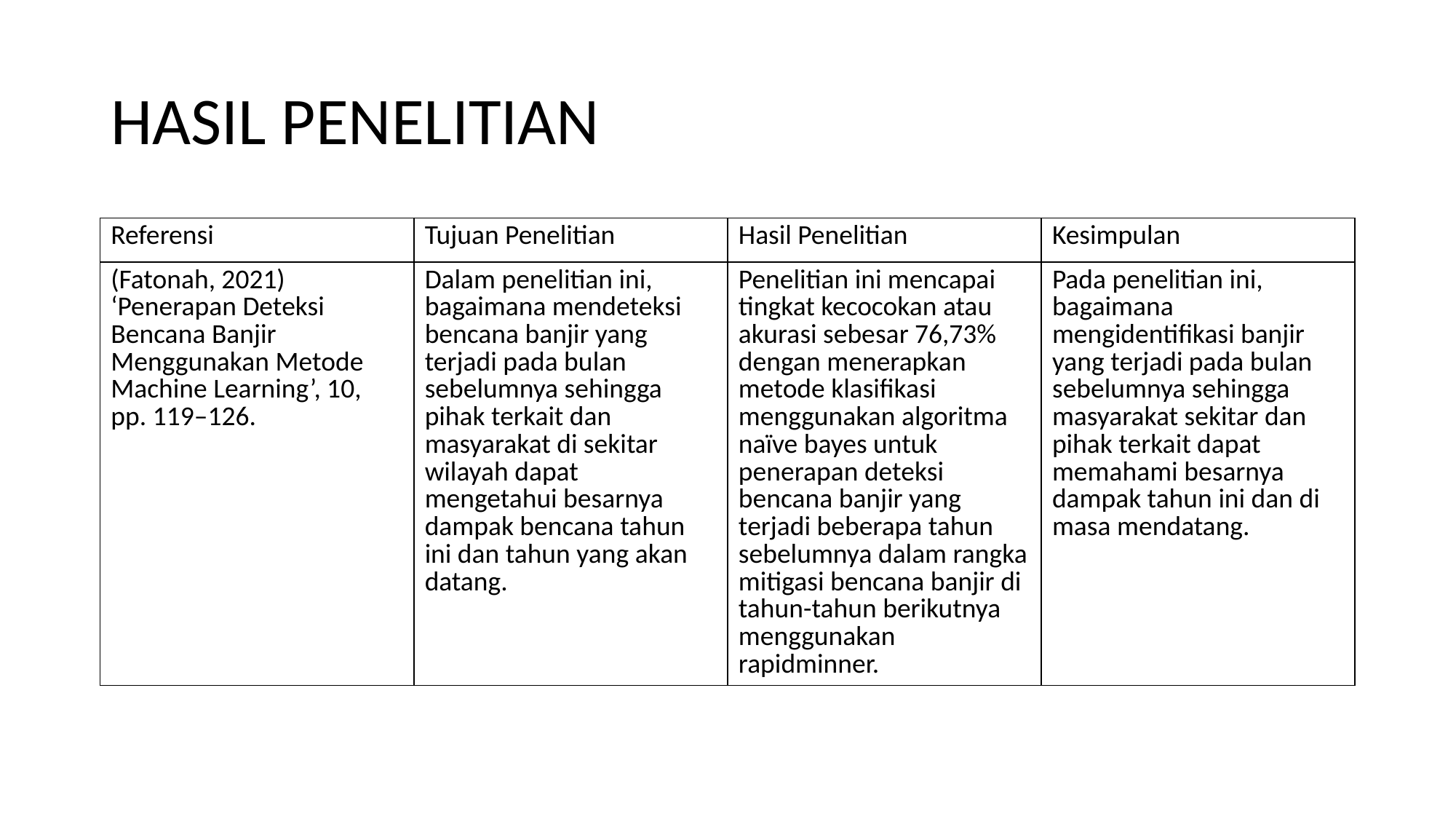

# HASIL PENELITIAN
| Referensi | Tujuan Penelitian | Hasil Penelitian | Kesimpulan |
| --- | --- | --- | --- |
| (Fatonah, 2021) ‘Penerapan Deteksi Bencana Banjir Menggunakan Metode Machine Learning’, 10, pp. 119–126. | Dalam penelitian ini, bagaimana mendeteksi bencana banjir yang terjadi pada bulan sebelumnya sehingga pihak terkait dan masyarakat di sekitar wilayah dapat mengetahui besarnya dampak bencana tahun ini dan tahun yang akan datang. | Penelitian ini mencapai tingkat kecocokan atau akurasi sebesar 76,73% dengan menerapkan metode klasifikasi menggunakan algoritma naïve bayes untuk penerapan deteksi bencana banjir yang terjadi beberapa tahun sebelumnya dalam rangka mitigasi bencana banjir di tahun-tahun berikutnya menggunakan rapidminner. | Pada penelitian ini, bagaimana mengidentifikasi banjir yang terjadi pada bulan sebelumnya sehingga masyarakat sekitar dan pihak terkait dapat memahami besarnya dampak tahun ini dan di masa mendatang. |